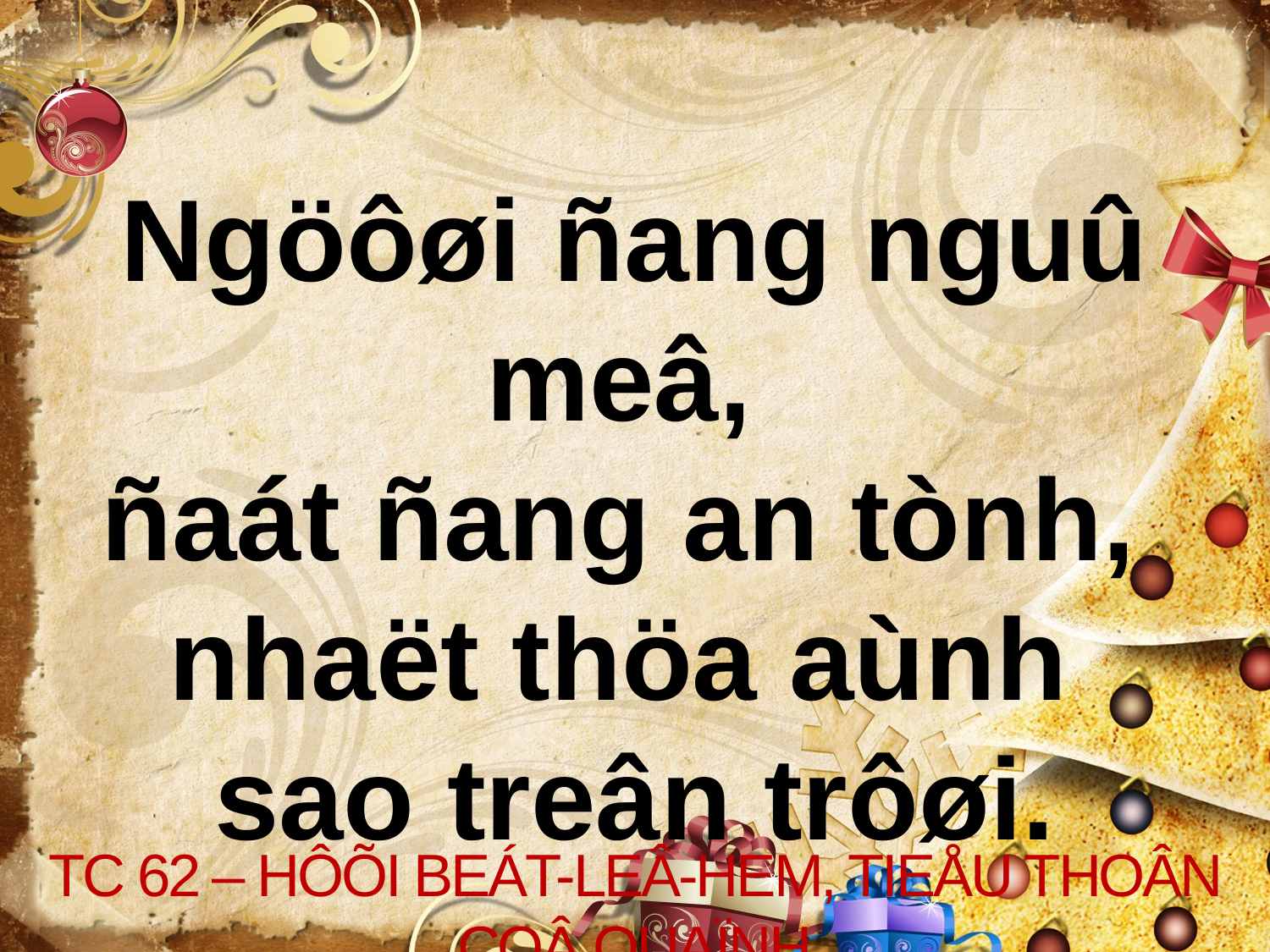

Ngöôøi ñang nguû meâ,
ñaát ñang an tònh,
nhaët thöa aùnh
sao treân trôøi.
TC 62 – HÔÕI BEÁT-LEÂ-HEM, TIEÅU THOÂN COÂ QUAÏNH